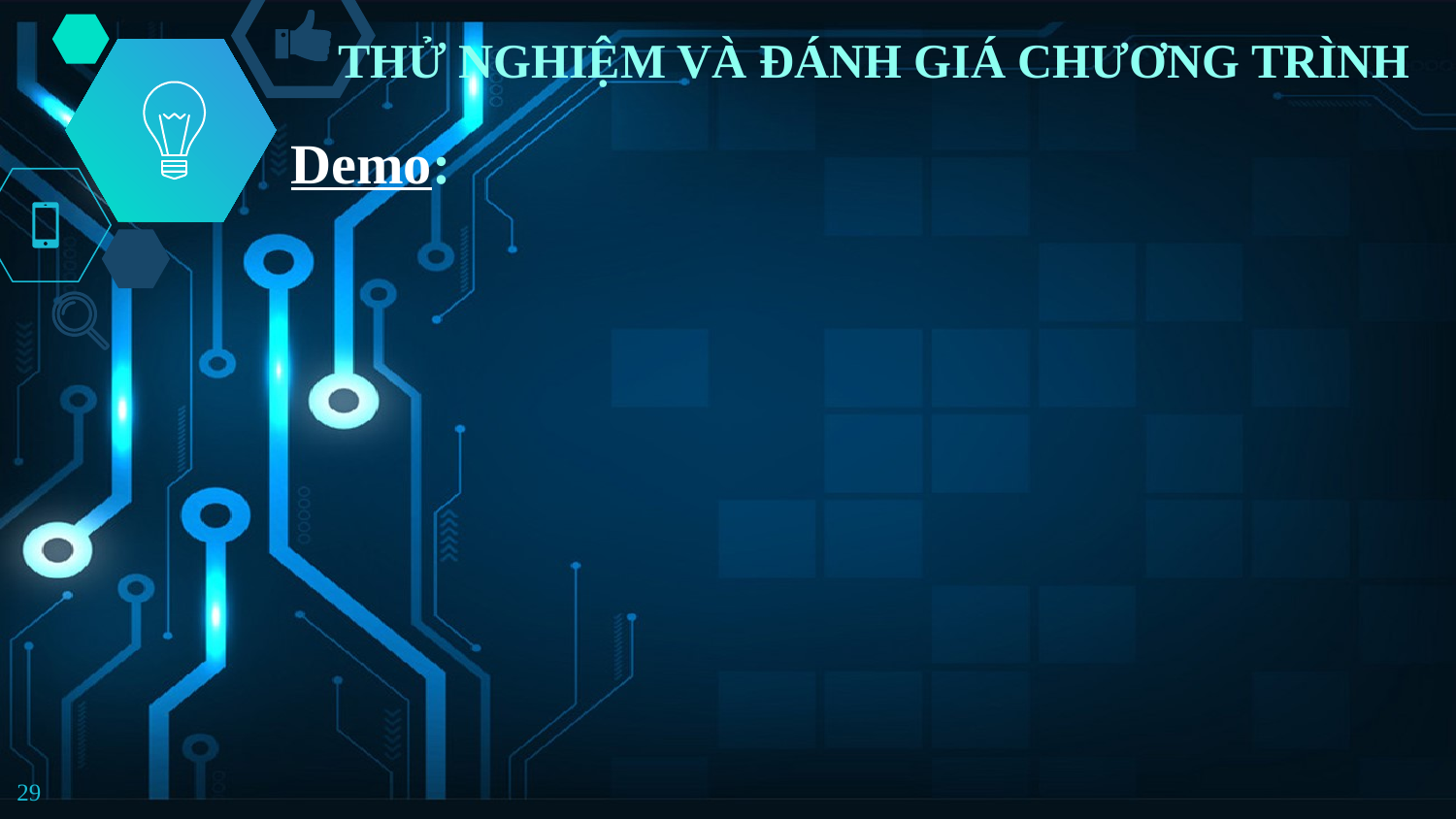

# THỬ NGHIỆM VÀ ĐÁNH GIÁ CHƯƠNG TRÌNH
Demo:
29